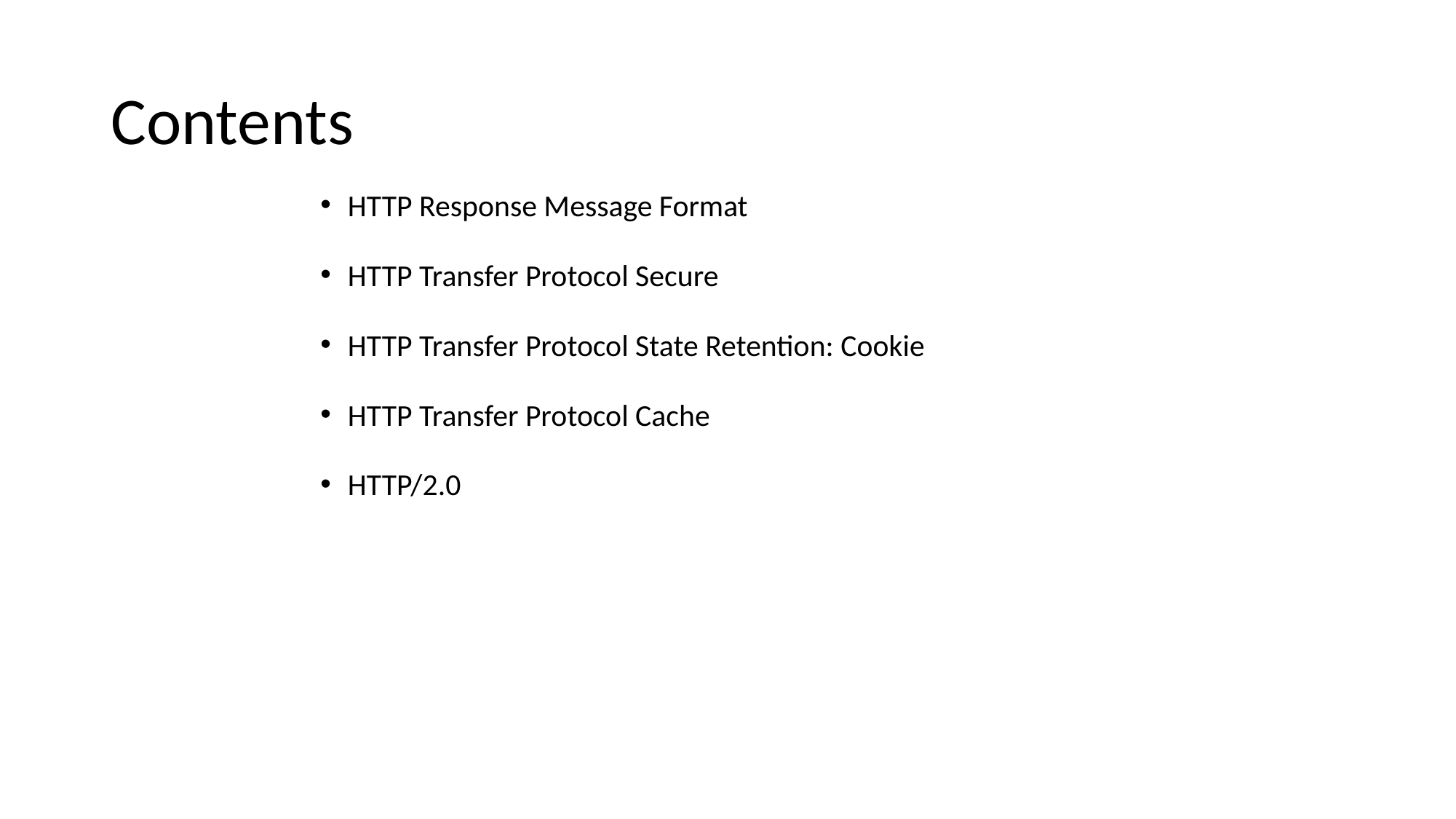

# Contents
HTTP Response Message Format
HTTP Transfer Protocol Secure
HTTP Transfer Protocol State Retention: Cookie
HTTP Transfer Protocol Cache
HTTP/2.0